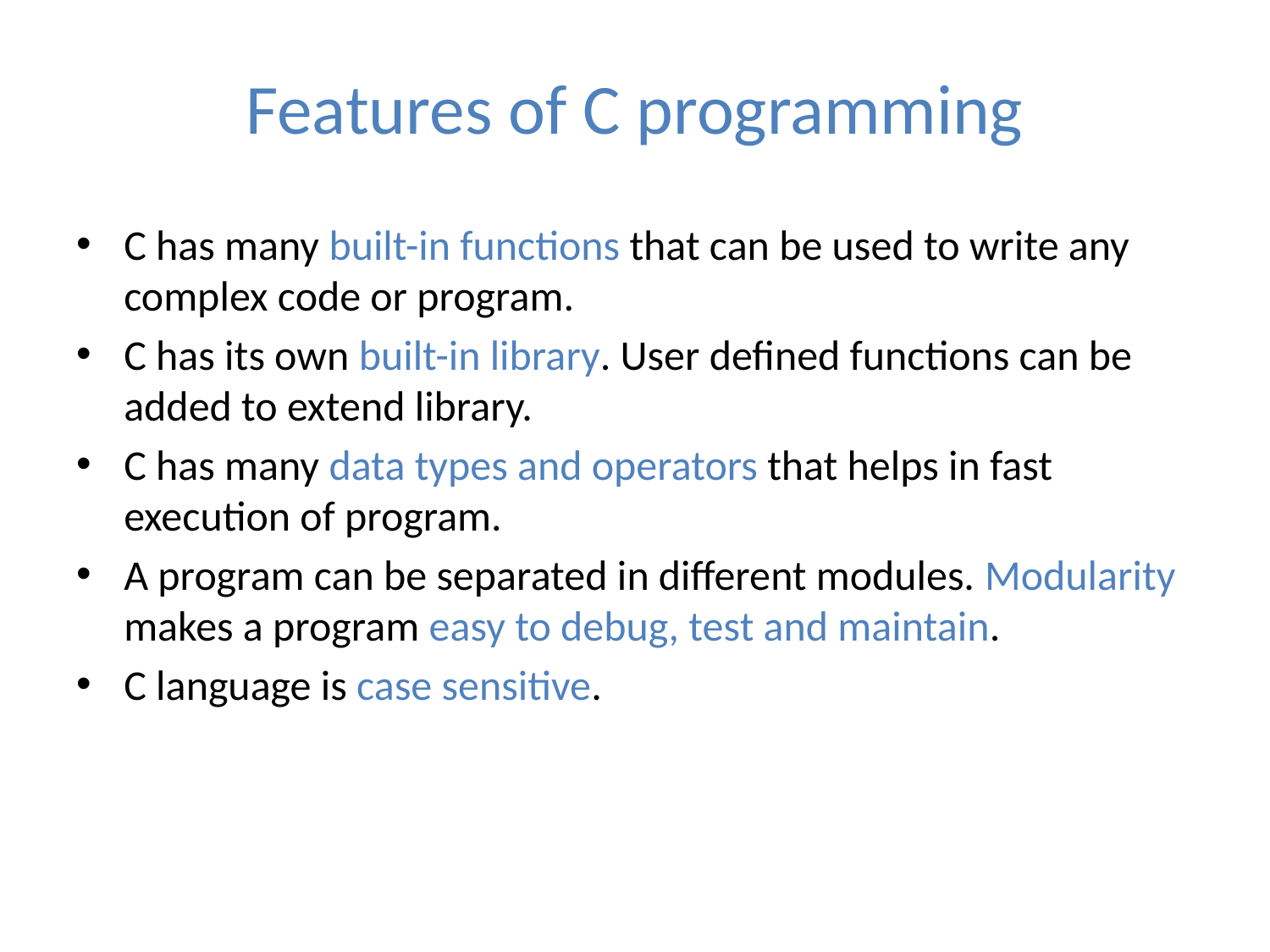

# Features of C programming
C has many built-in functions that can be used to write any complex code or program.
C has its own built-in library. User defined functions can be added to extend library.
C has many data types and operators that helps in fast execution of program.
A program can be separated in different modules. Modularity makes a program easy to debug, test and maintain.
C language is case sensitive.